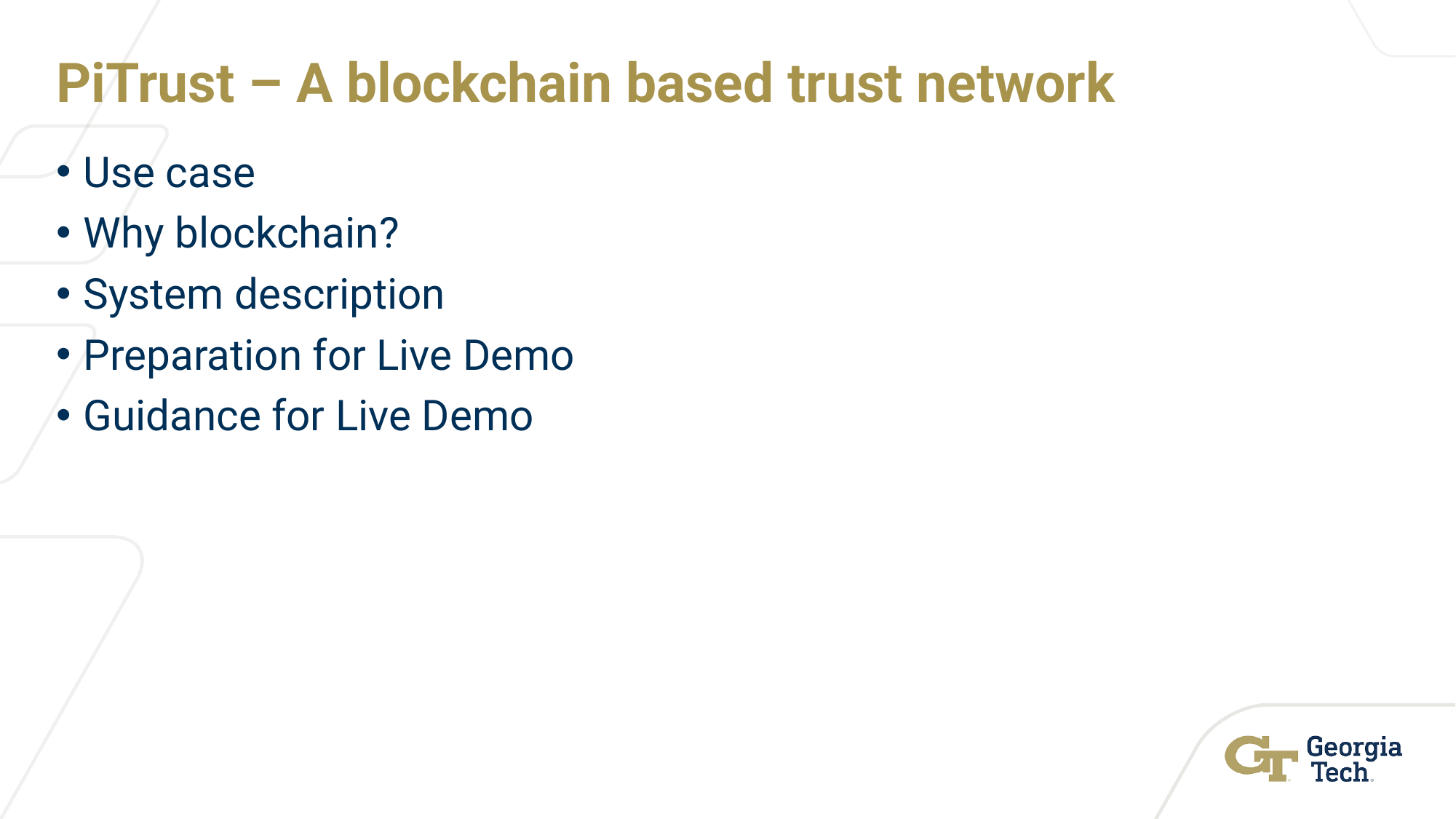

# PiTrust – A blockchain based trust network
Use case
Why blockchain?
System description
Preparation for Live Demo
Guidance for Live Demo